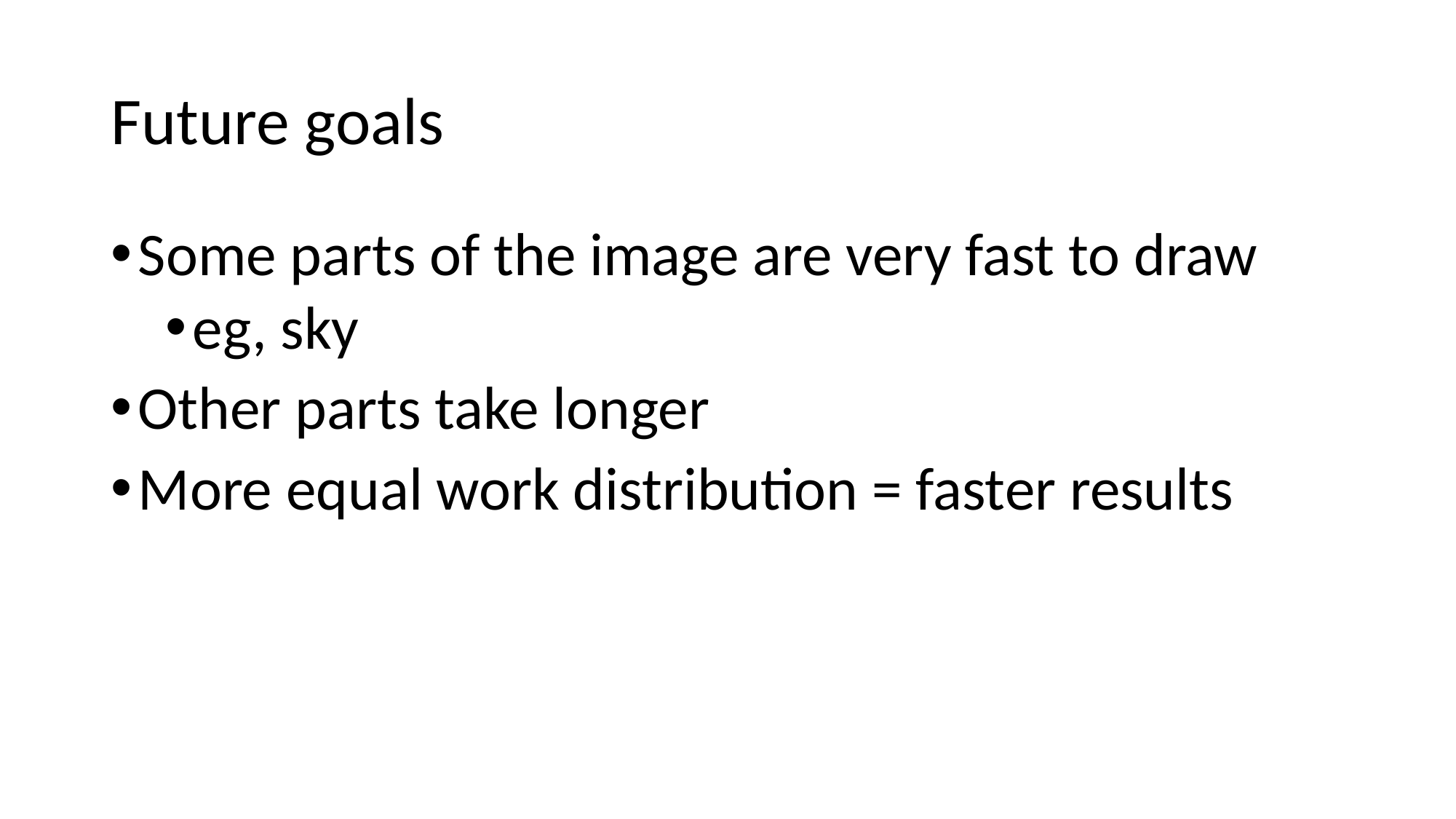

# Future goals
Some parts of the image are very fast to draw
eg, sky
Other parts take longer
More equal work distribution = faster results